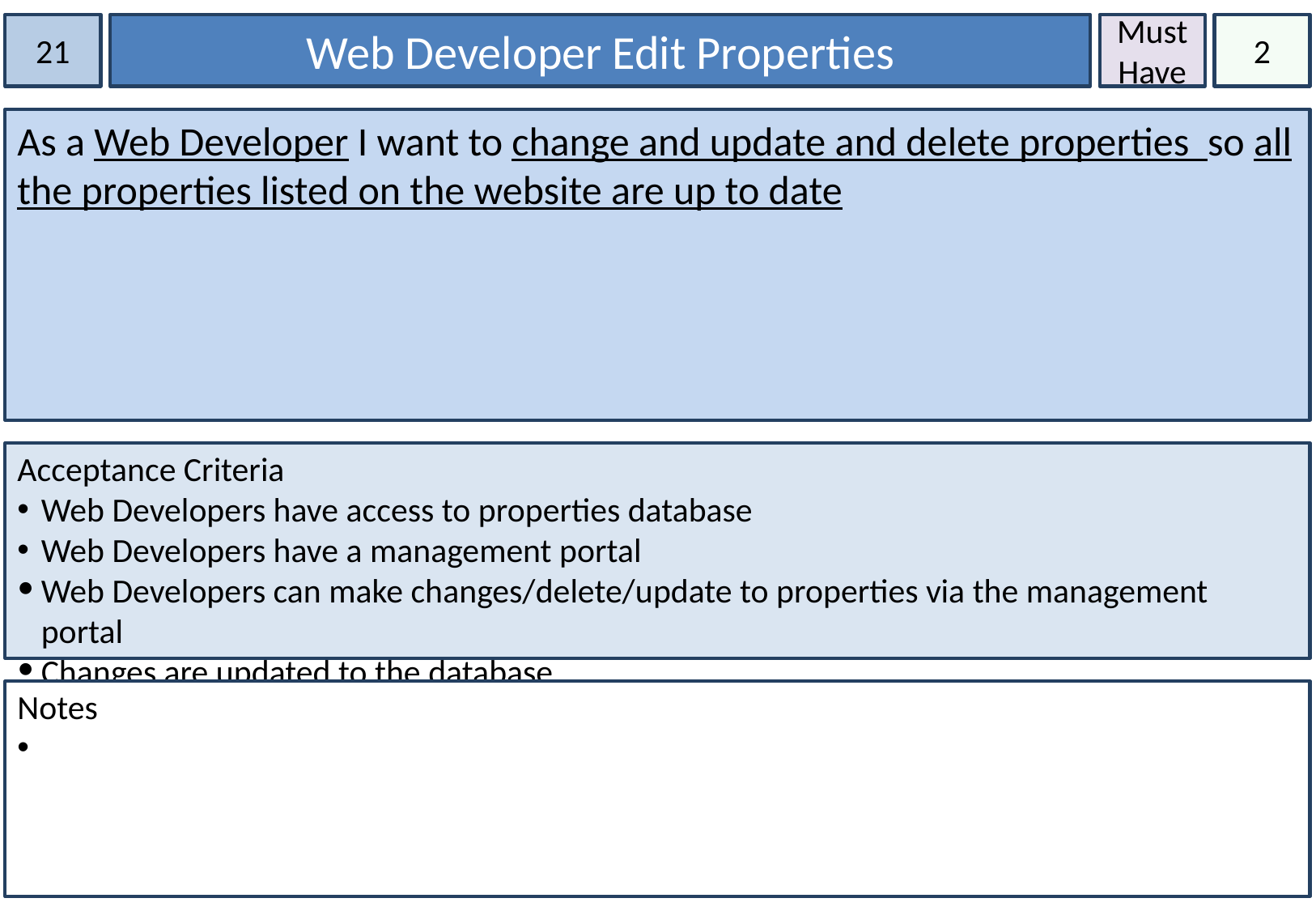

21
Web Developer Edit Properties
Must Have
2
As a Web Developer I want to change and update and delete properties  so all the properties listed on the website are up to date
Acceptance Criteria
Web Developers have access to properties database
Web Developers have a management portal
Web Developers can make changes/delete/update to properties via the management portal
Changes are updated to the database

Notes